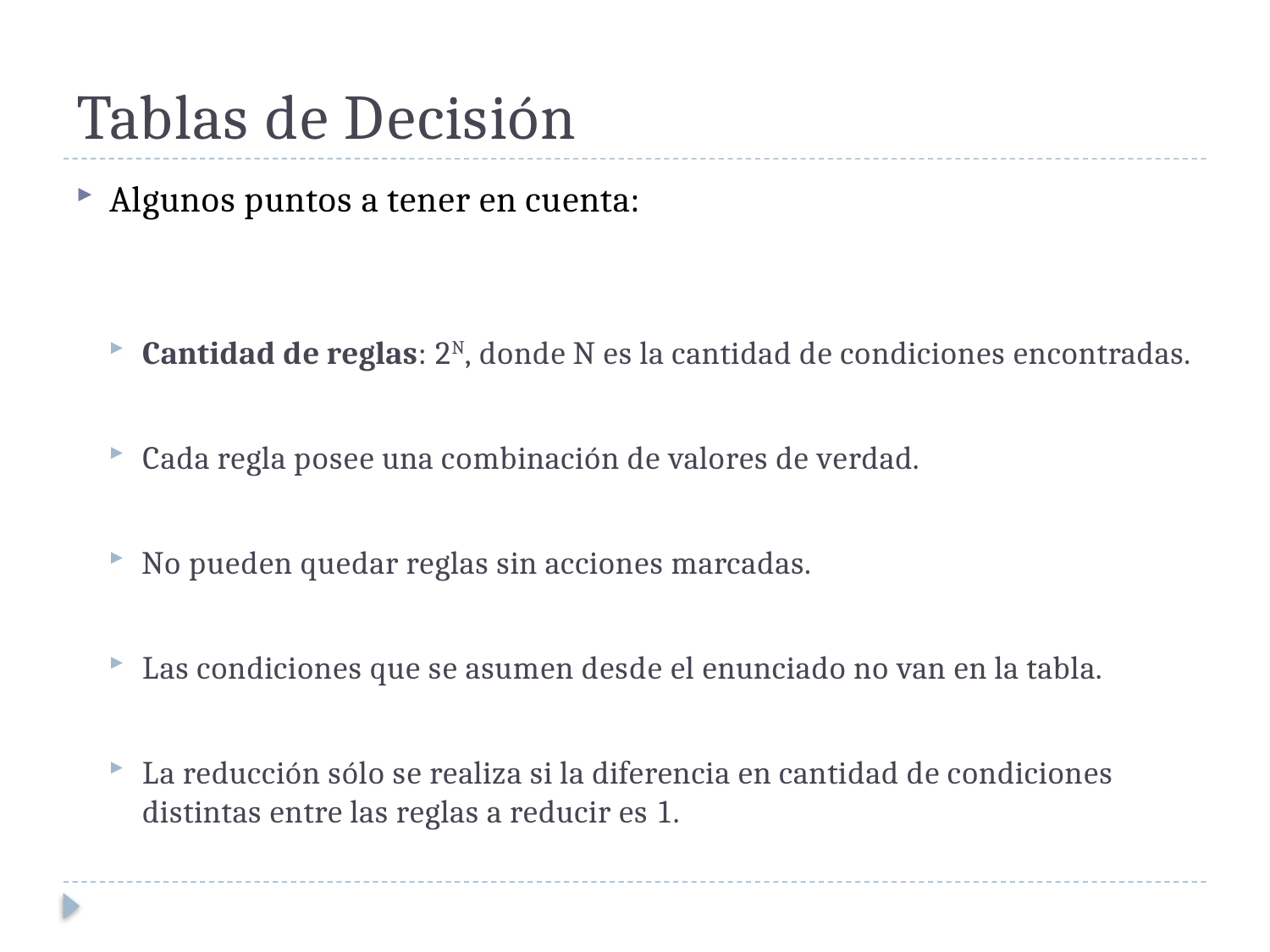

# Tablas de Decisión
Algunos puntos a tener en cuenta:

Cantidad de reglas: 2N, donde N es la cantidad de condiciones encontradas.

Cada regla posee una combinación de valores de verdad.

No pueden quedar reglas sin acciones marcadas.

Las condiciones que se asumen desde el enunciado no van en la tabla.

La reducción sólo se realiza si la diferencia en cantidad de condiciones distintas entre las reglas a reducir es 1.